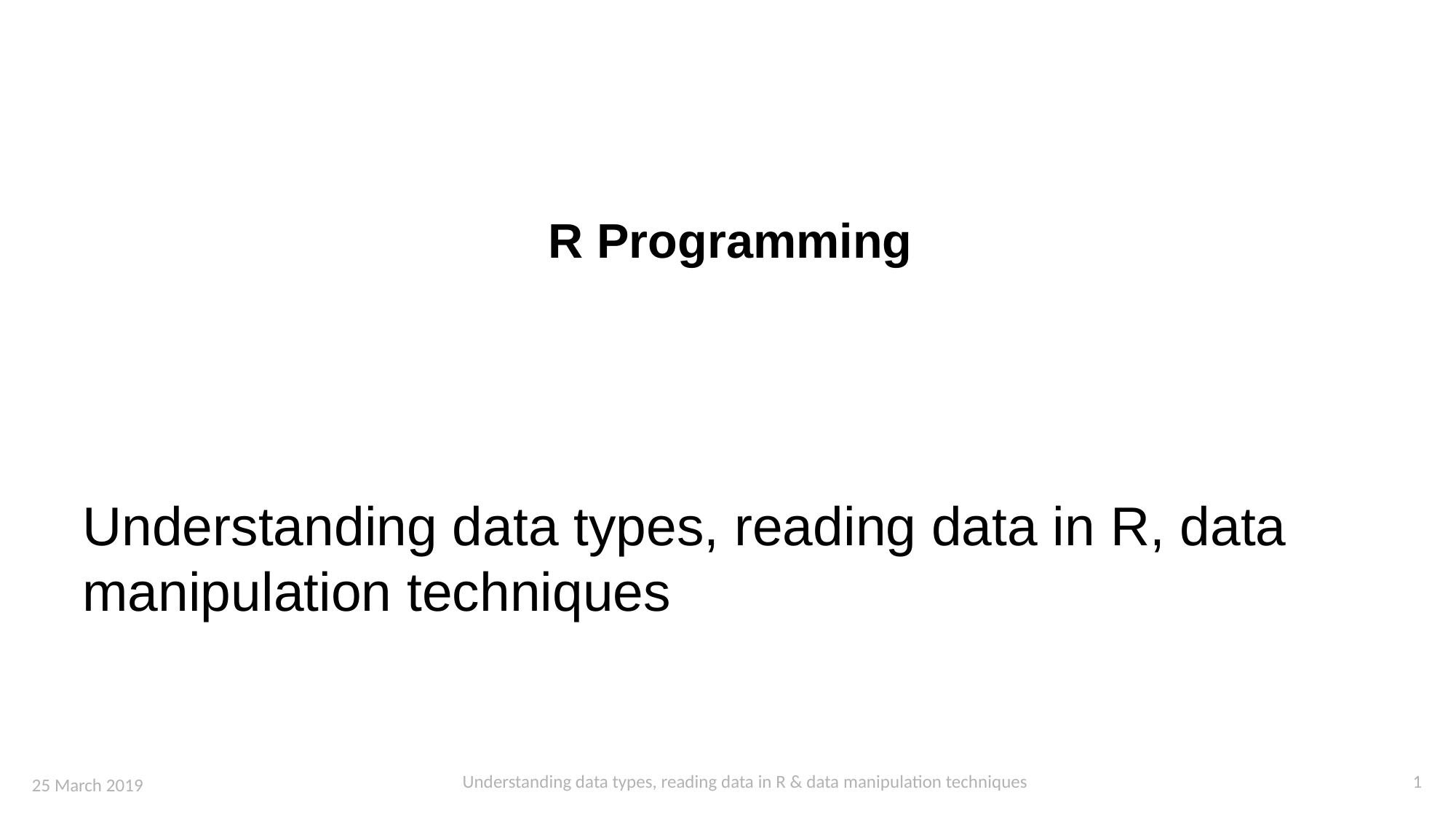

R Programming
Understanding data types, reading data in R, data manipulation techniques
1
Understanding data types, reading data in R & data manipulation techniques
25 March 2019